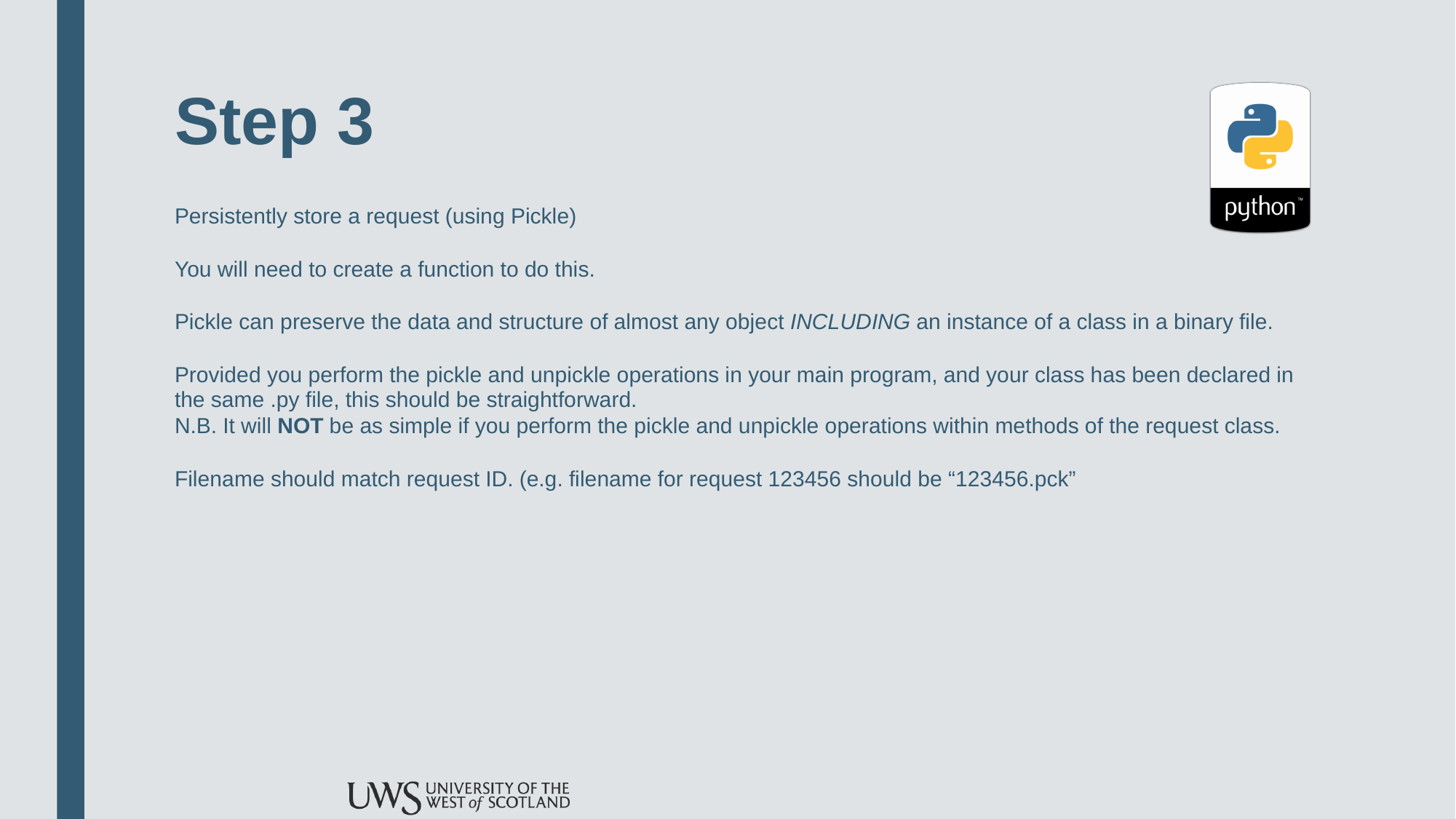

# Step 3
Persistently store a request (using Pickle)

You will need to create a function to do this.

Pickle can preserve the data and structure of almost any object INCLUDING an instance of a class in a binary file.

Provided you perform the pickle and unpickle operations in your main program, and your class has been declared in the same .py file, this should be straightforward.
N.B. It will NOT be as simple if you perform the pickle and unpickle operations within methods of the request class.

Filename should match request ID. (e.g. filename for request 123456 should be “123456.pck”